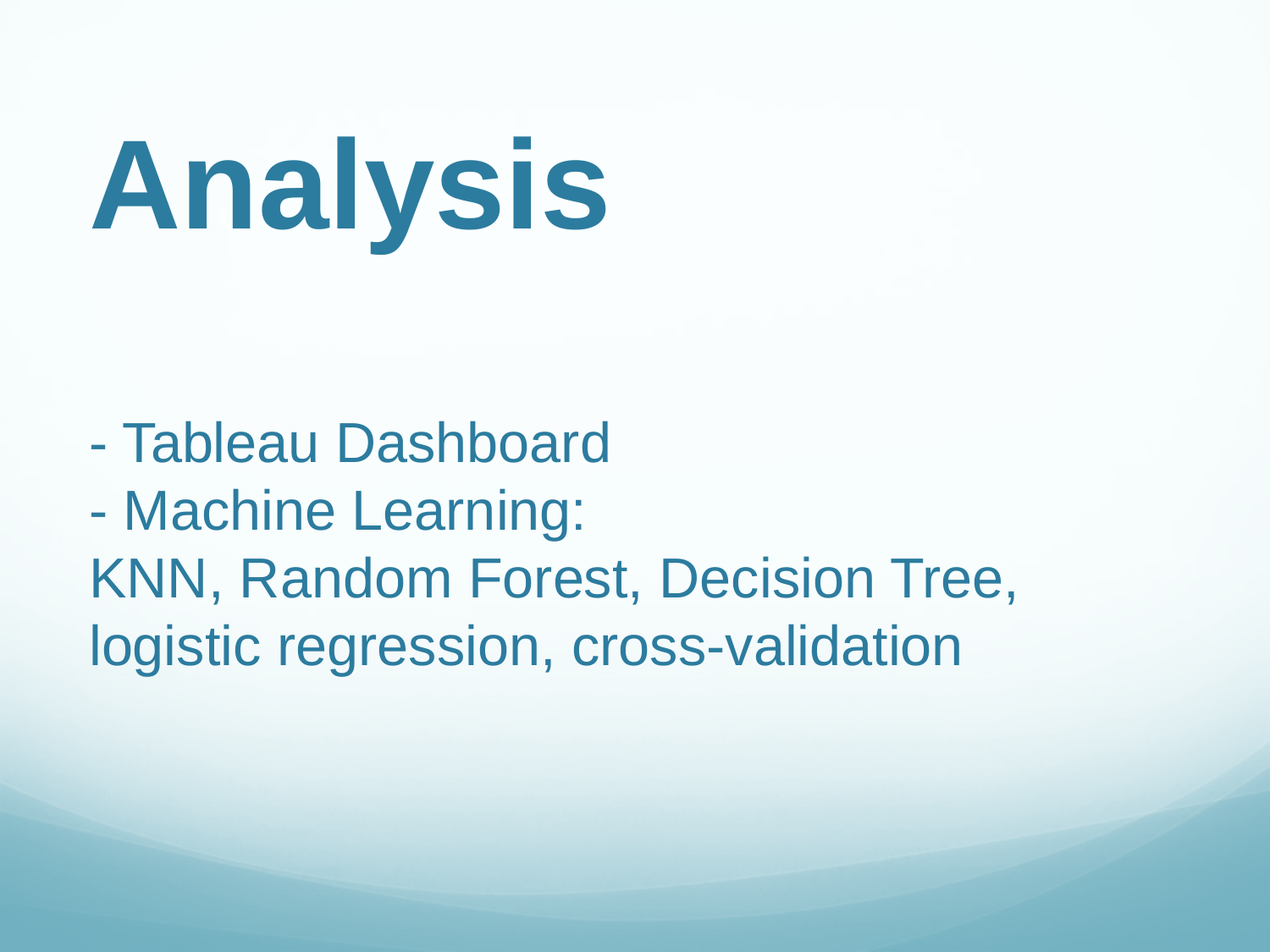

# Analysis - Tableau Dashboard - Machine Learning: KNN, Random Forest, Decision Tree, logistic regression, cross-validation